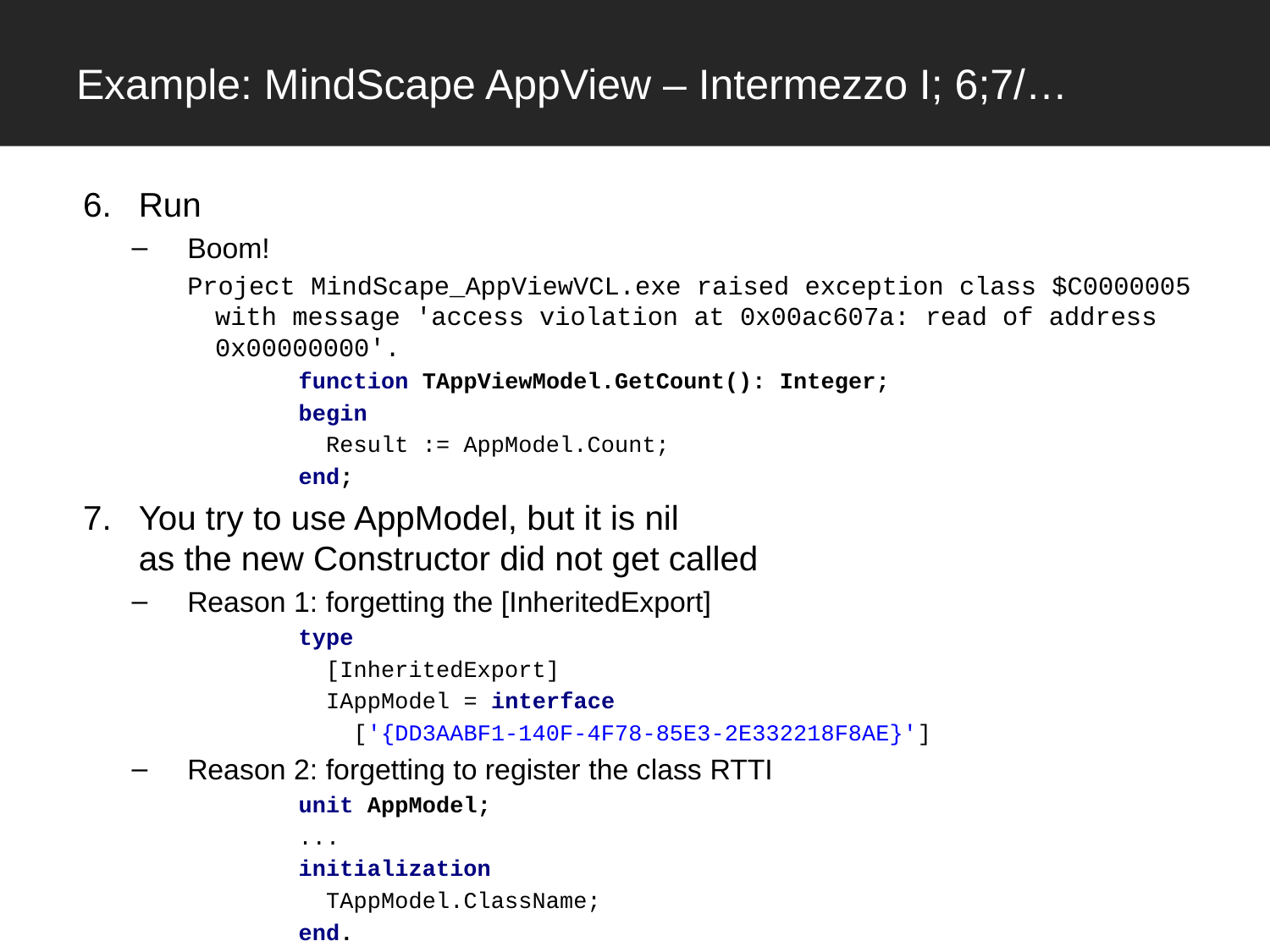

# Example: MindScape AppView – Intermezzo I; 6;7/…
Run
Boom!
Project MindScape_AppViewVCL.exe raised exception class $C0000005 with message 'access violation at 0x00ac607a: read of address 0x00000000'.
function TAppViewModel.GetCount(): Integer;
begin
  Result := AppModel.Count;
end;
You try to use AppModel, but it is nil
as the new Constructor did not get called
Reason 1: forgetting the [InheritedExport]
type
  [InheritedExport]
  IAppModel = interface
    ['{DD3AABF1-140F-4F78-85E3-2E332218F8AE}']
Reason 2: forgetting to register the class RTTI
unit AppModel;
...
initialization
  TAppModel.ClassName;
end.